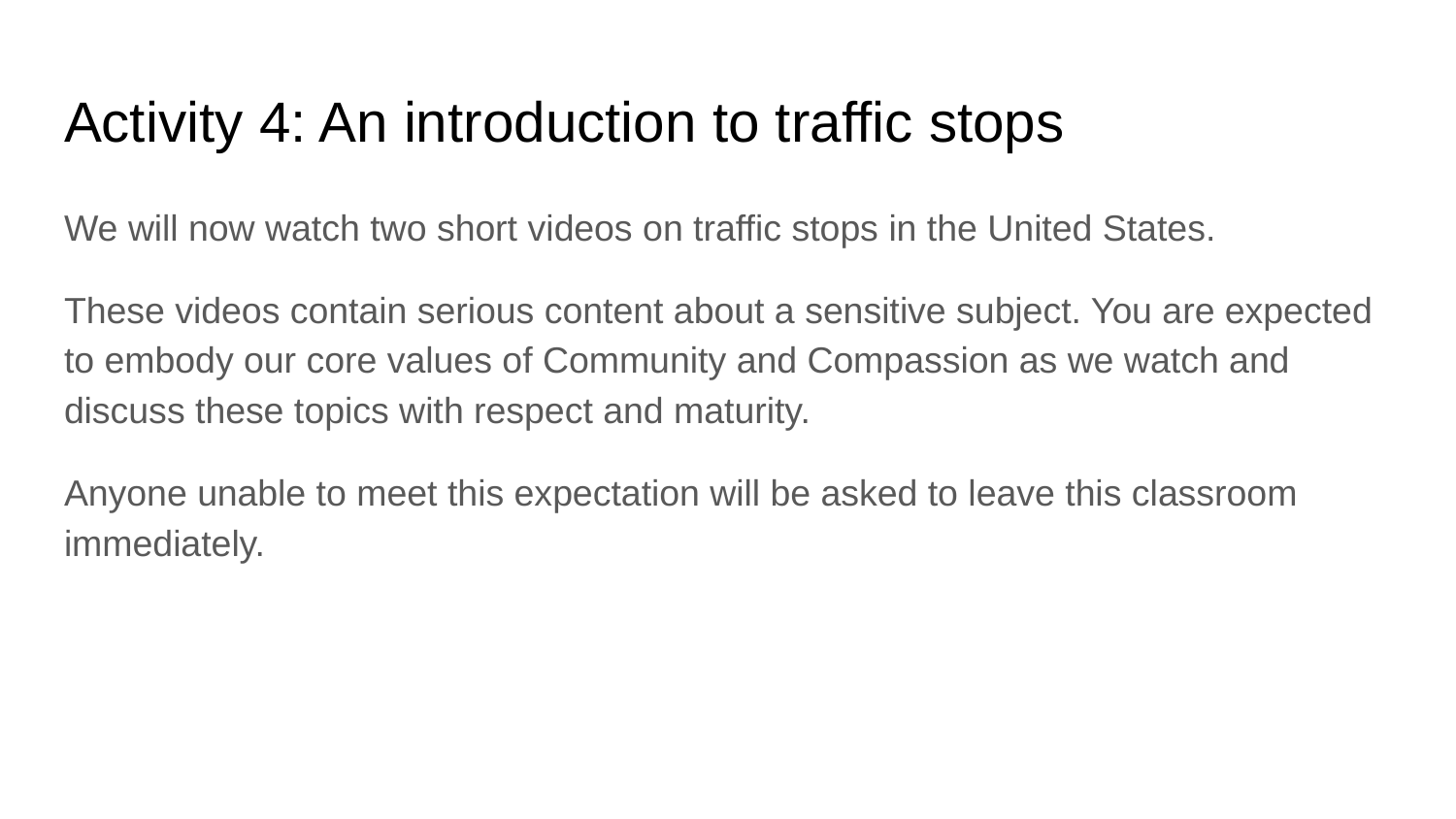

# Activity 4: An introduction to traffic stops
We will now watch two short videos on traffic stops in the United States.
These videos contain serious content about a sensitive subject. You are expected to embody our core values of Community and Compassion as we watch and discuss these topics with respect and maturity.
Anyone unable to meet this expectation will be asked to leave this classroom immediately.